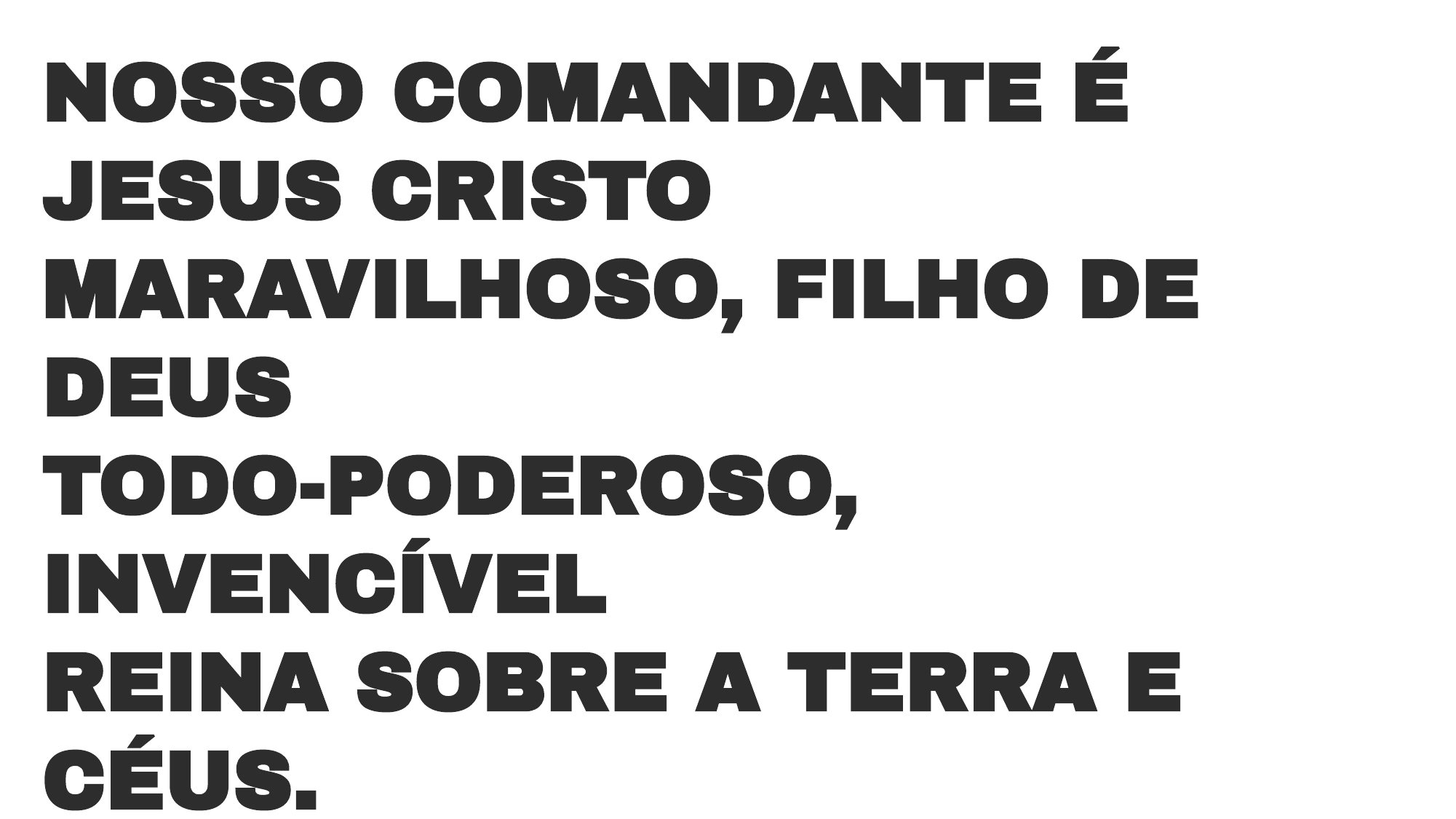

NOSSO COMANDANTE É JESUS CRISTO
MARAVILHOSO, FILHO DE DEUS
TODO-PODEROSO, INVENCÍVEL
REINA SOBRE A TERRA E CÉUS.